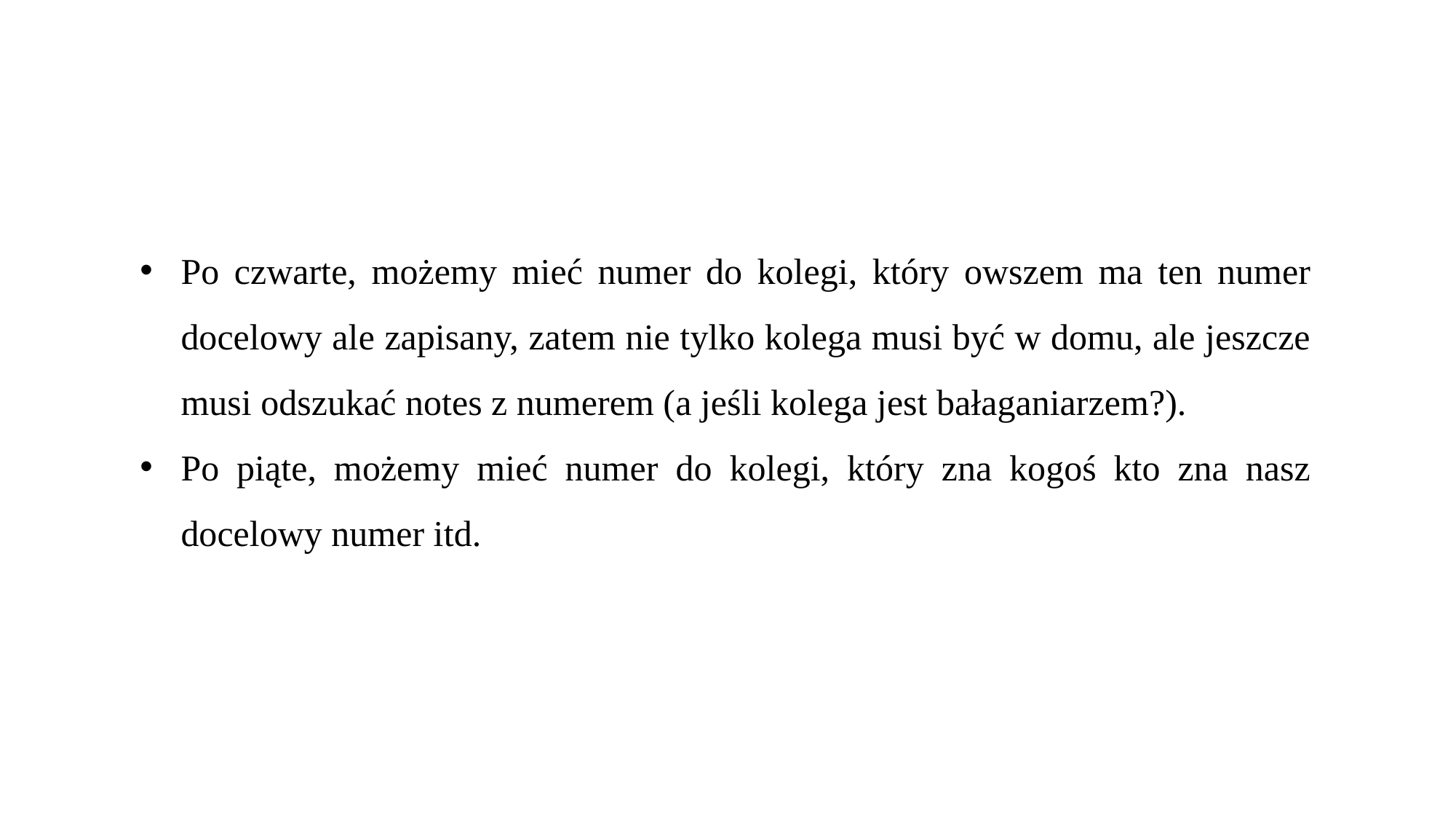

Po czwarte, możemy mieć numer do kolegi, który owszem ma ten numer docelowy ale zapisany, zatem nie tylko kolega musi być w domu, ale jeszcze musi odszukać notes z numerem (a jeśli kolega jest bałaganiarzem?).
Po piąte, możemy mieć numer do kolegi, który zna kogoś kto zna nasz docelowy numer itd.